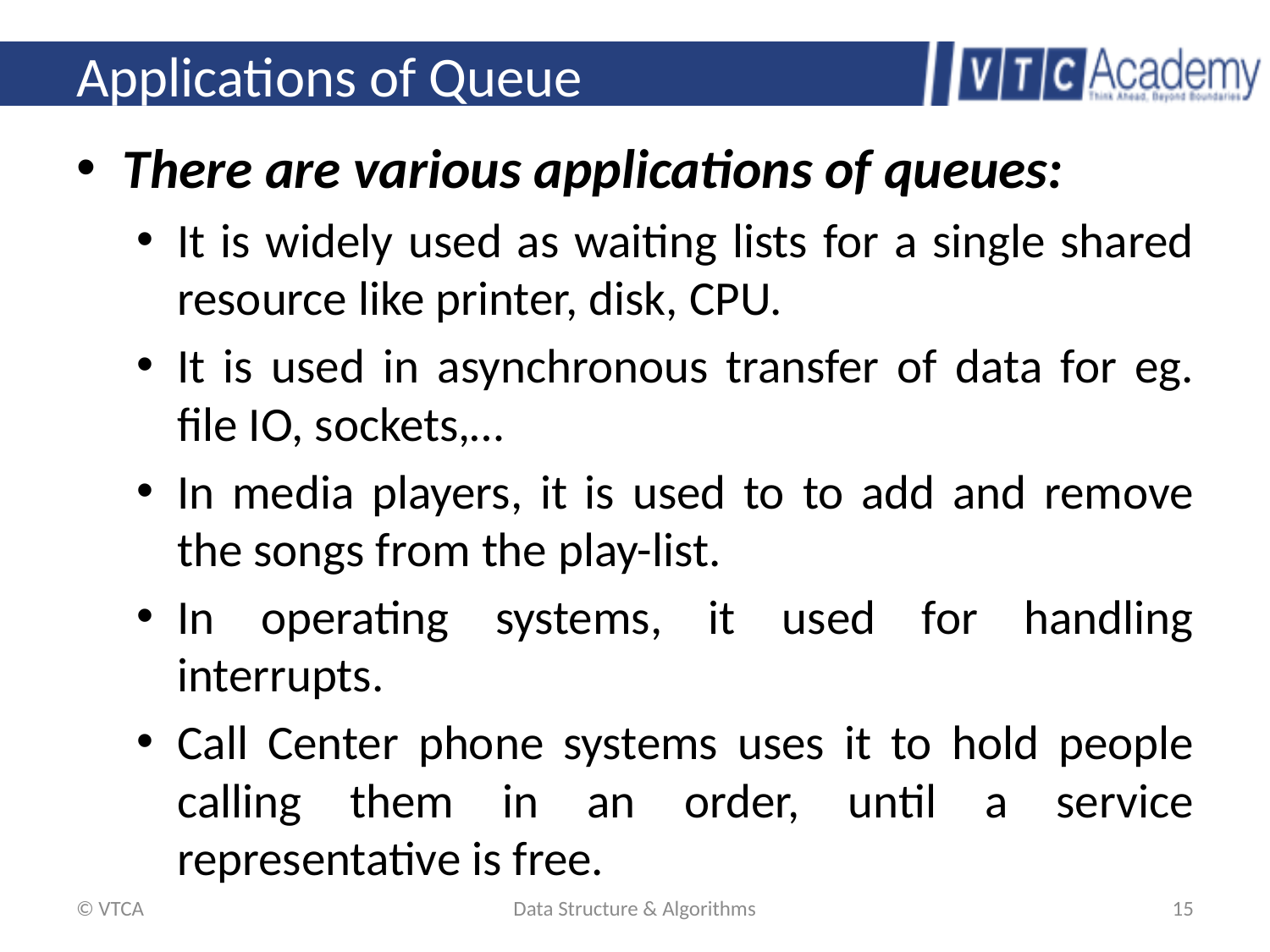

# Applications of Queue
There are various applications of queues:
It is widely used as waiting lists for a single shared resource like printer, disk, CPU.
It is used in asynchronous transfer of data for eg. file IO, sockets,…
In media players, it is used to to add and remove the songs from the play-list.
In operating systems, it used for handling interrupts.
Call Center phone systems uses it to hold people calling them in an order, until a service representative is free.
© VTCA
Data Structure & Algorithms
15